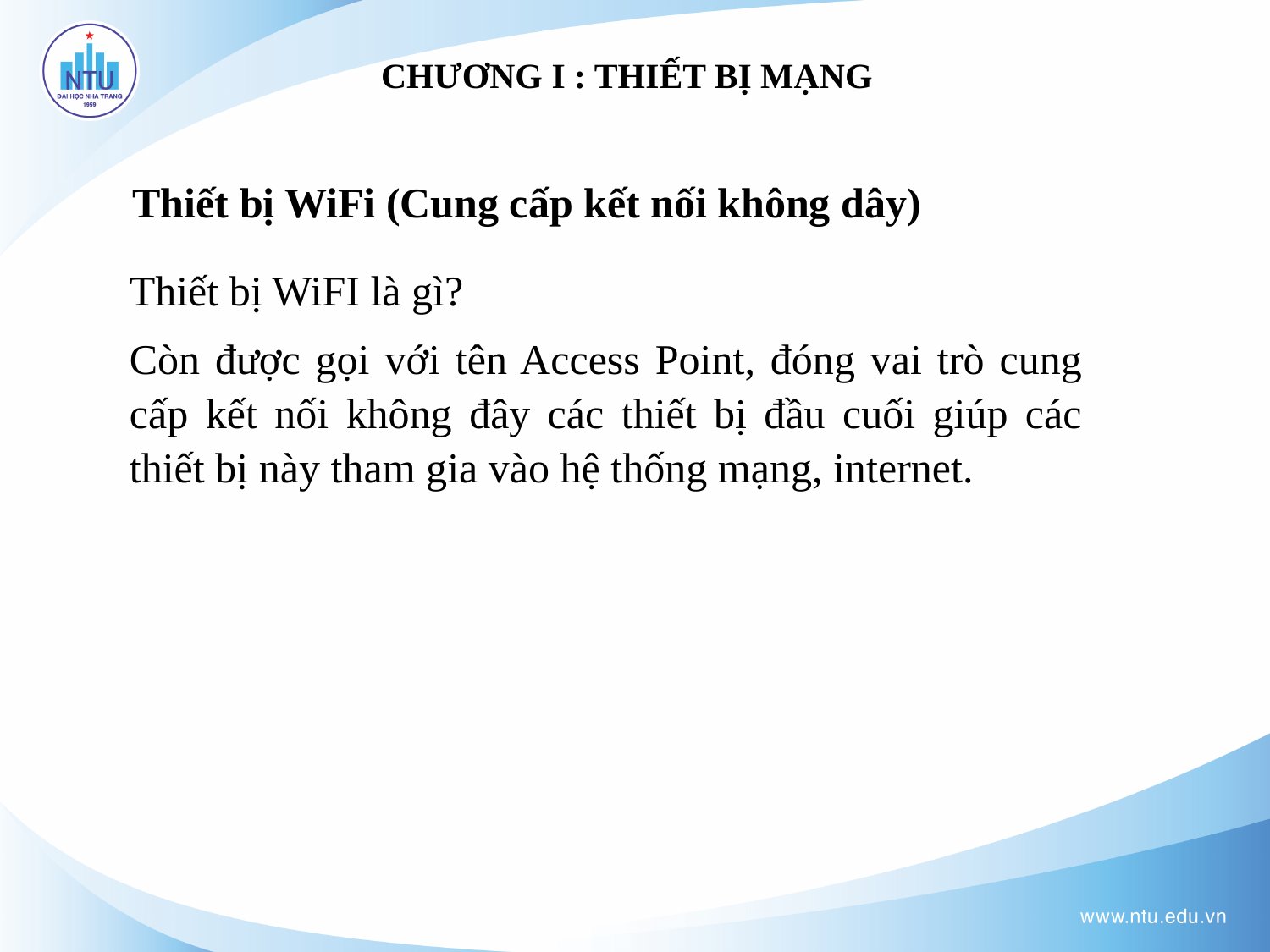

# CHƯƠNG I : THIẾT BỊ MẠNG
Thiết bị WiFi (Cung cấp kết nối không dây)
Thiết bị WiFI là gì?
Còn được gọi với tên Access Point, đóng vai trò cung cấp kết nối không đây các thiết bị đầu cuối giúp các thiết bị này tham gia vào hệ thống mạng, internet.